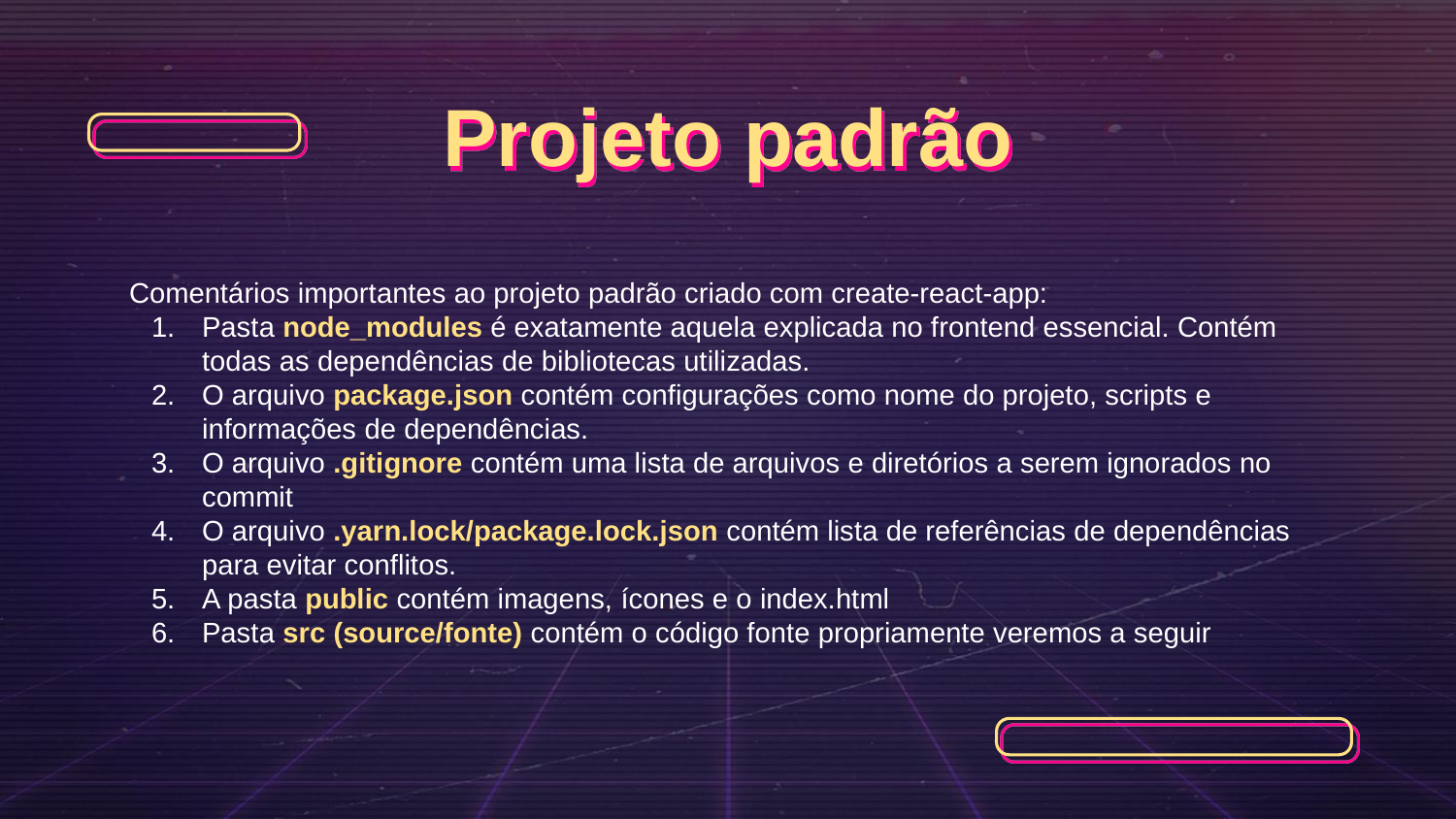

# Projeto padrão
Comentários importantes ao projeto padrão criado com create-react-app:
Pasta node_modules é exatamente aquela explicada no frontend essencial. Contém todas as dependências de bibliotecas utilizadas.
O arquivo package.json contém configurações como nome do projeto, scripts e informações de dependências.
O arquivo .gitignore contém uma lista de arquivos e diretórios a serem ignorados no commit
O arquivo .yarn.lock/package.lock.json contém lista de referências de dependências para evitar conflitos.
A pasta public contém imagens, ícones e o index.html
Pasta src (source/fonte) contém o código fonte propriamente veremos a seguir